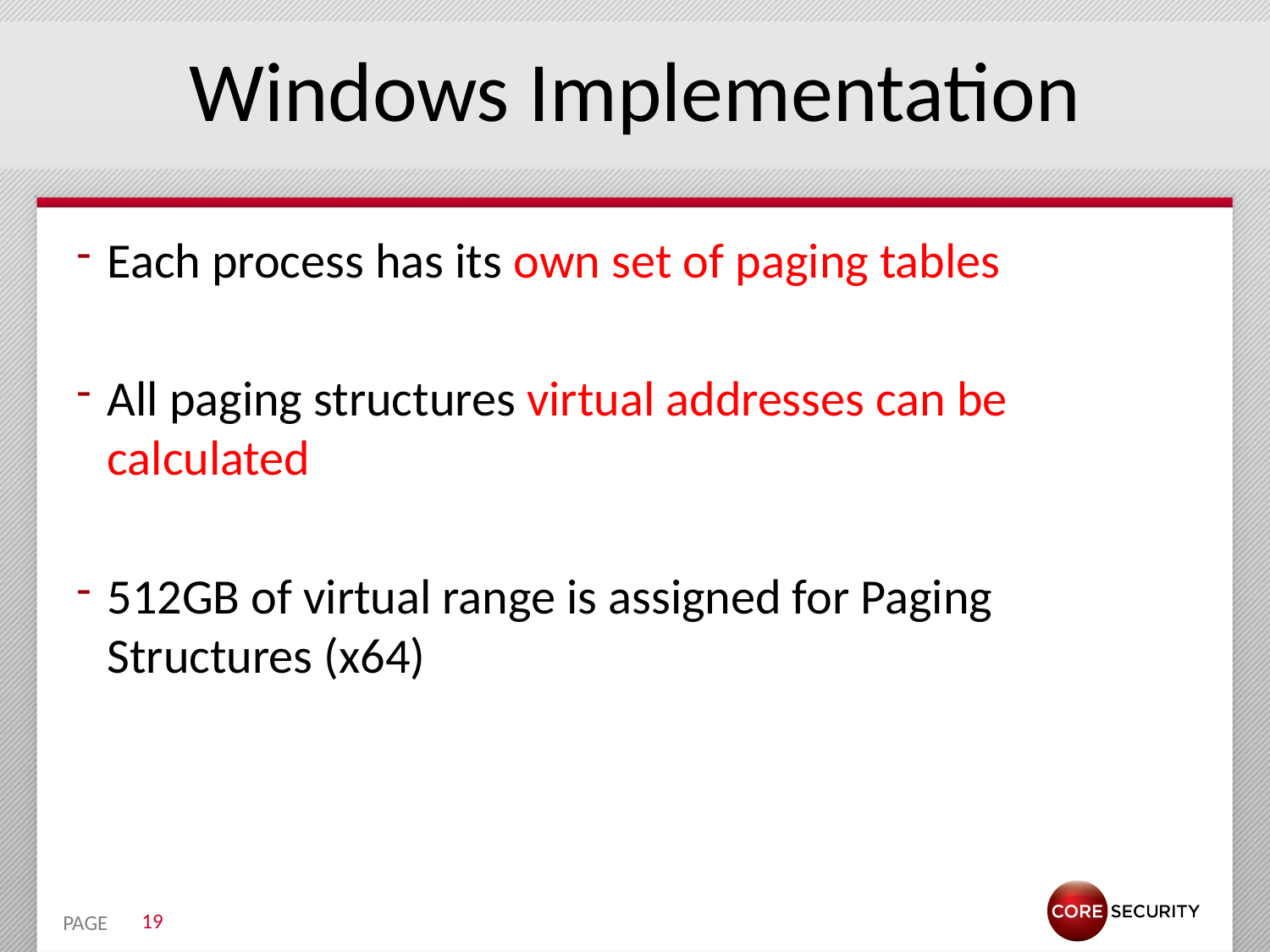

# Windows Implementation
Each process has its own set of paging tables

All paging structures virtual addresses can be calculated

512GB of virtual range is assigned for Paging Structures (x64)
19